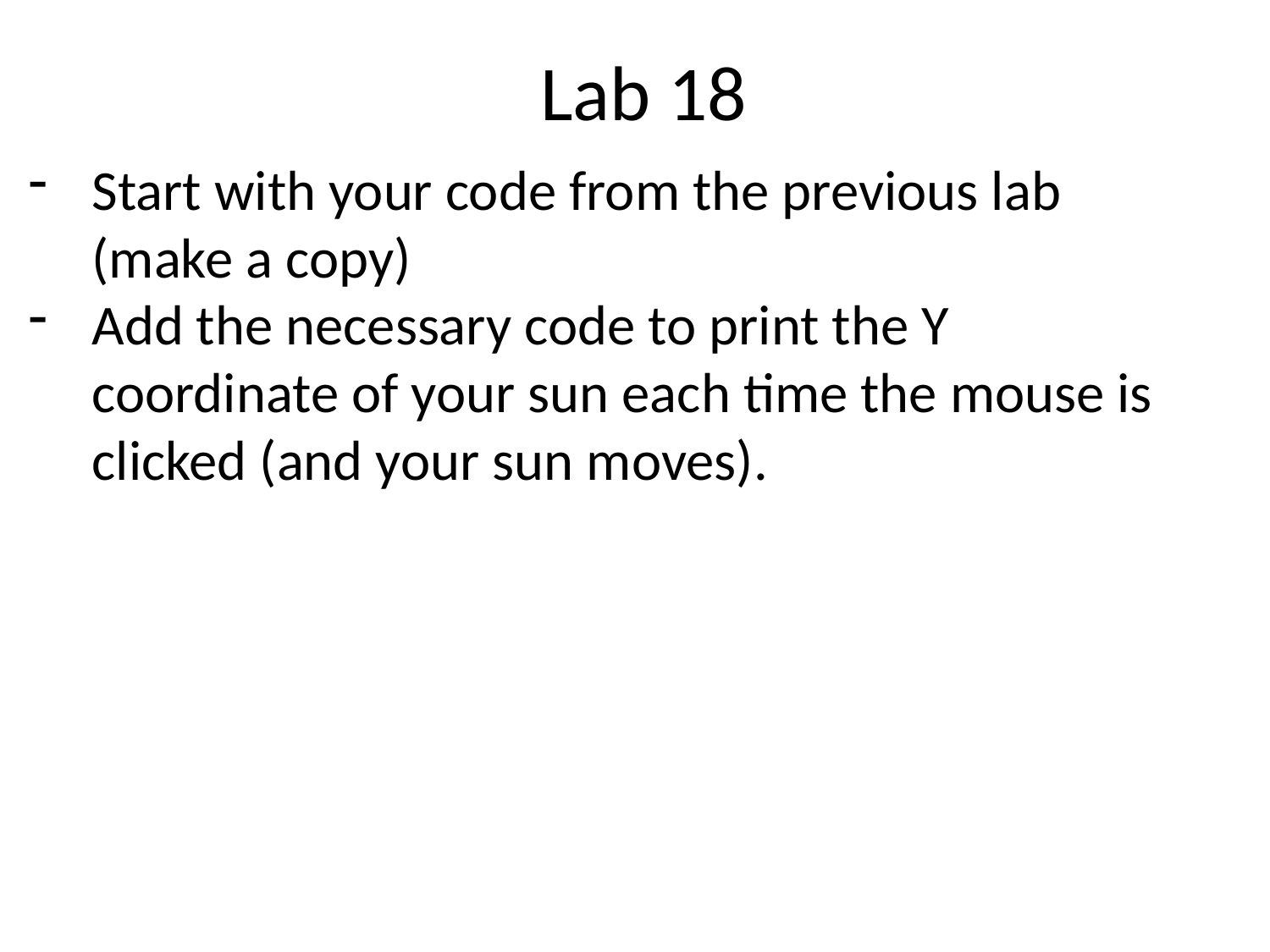

# Lab 18
Start with your code from the previous lab (make a copy)
Add the necessary code to print the Y coordinate of your sun each time the mouse is clicked (and your sun moves).